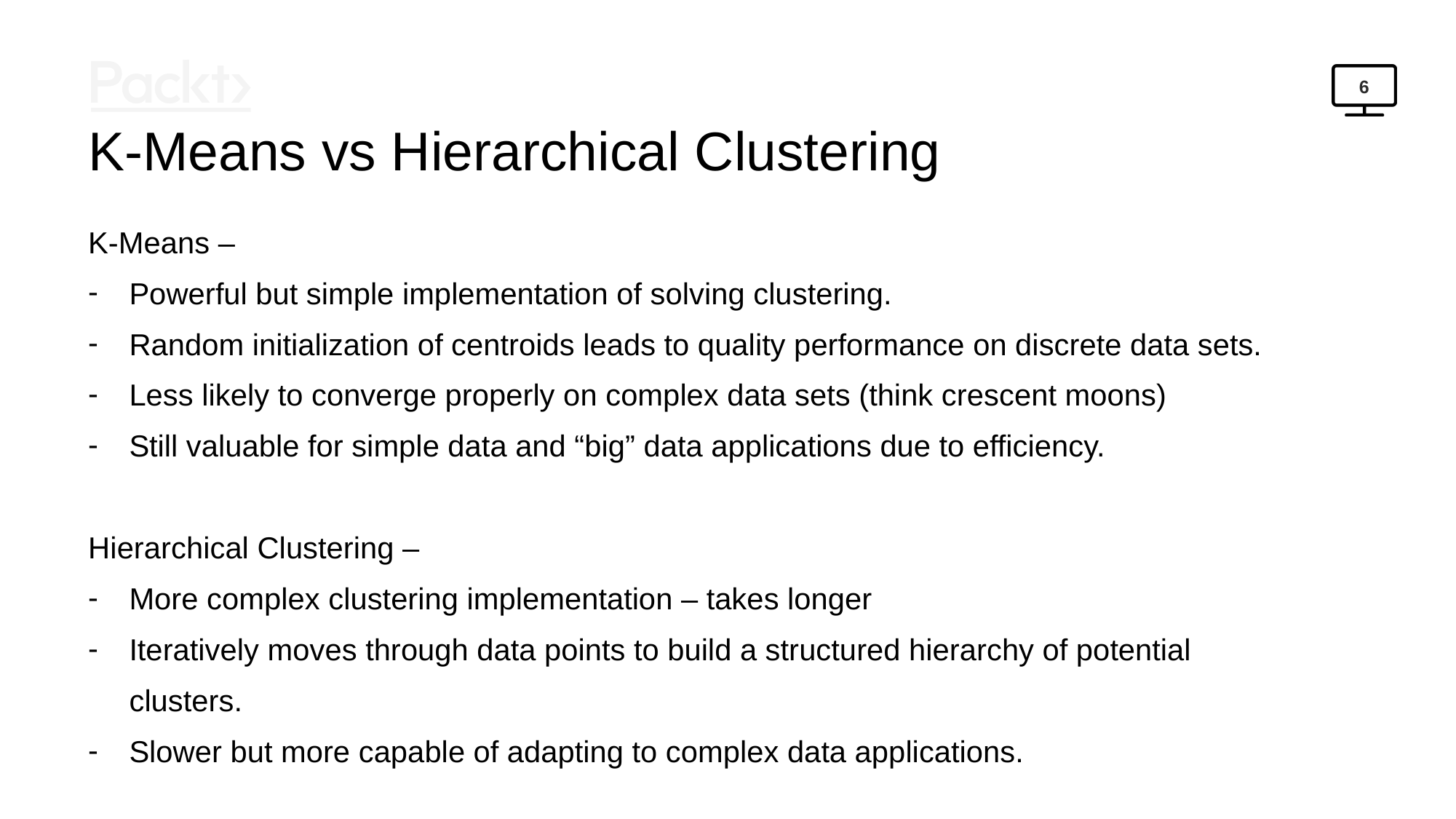

6
K-Means vs Hierarchical Clustering
K-Means –
Powerful but simple implementation of solving clustering.
Random initialization of centroids leads to quality performance on discrete data sets.
Less likely to converge properly on complex data sets (think crescent moons)
Still valuable for simple data and “big” data applications due to efficiency.

Hierarchical Clustering –
More complex clustering implementation – takes longer
Iteratively moves through data points to build a structured hierarchy of potential clusters.
Slower but more capable of adapting to complex data applications.